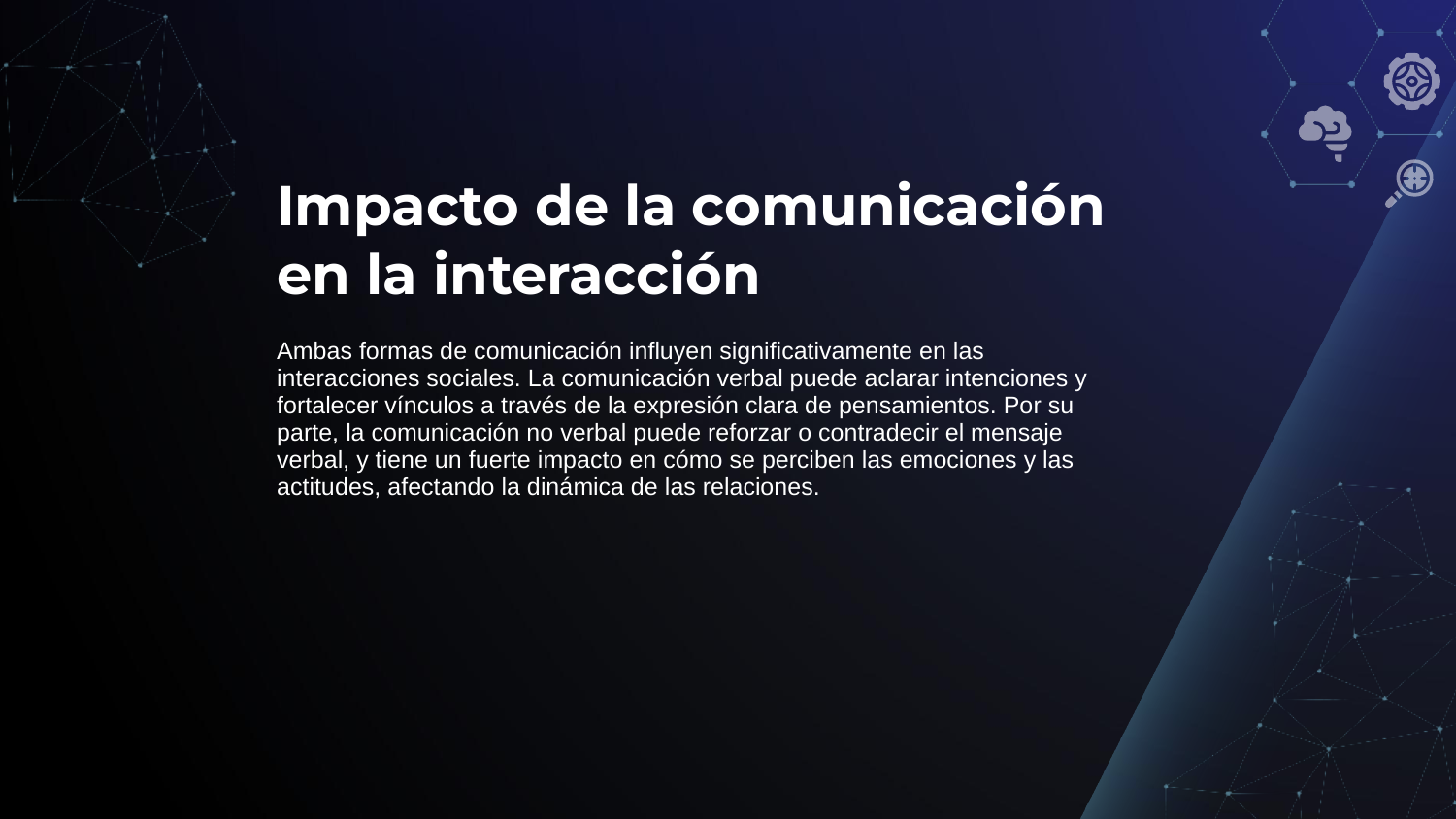

Impacto de la comunicación en la interacción
Ambas formas de comunicación influyen significativamente en las interacciones sociales. La comunicación verbal puede aclarar intenciones y fortalecer vínculos a través de la expresión clara de pensamientos. Por su parte, la comunicación no verbal puede reforzar o contradecir el mensaje verbal, y tiene un fuerte impacto en cómo se perciben las emociones y las actitudes, afectando la dinámica de las relaciones.